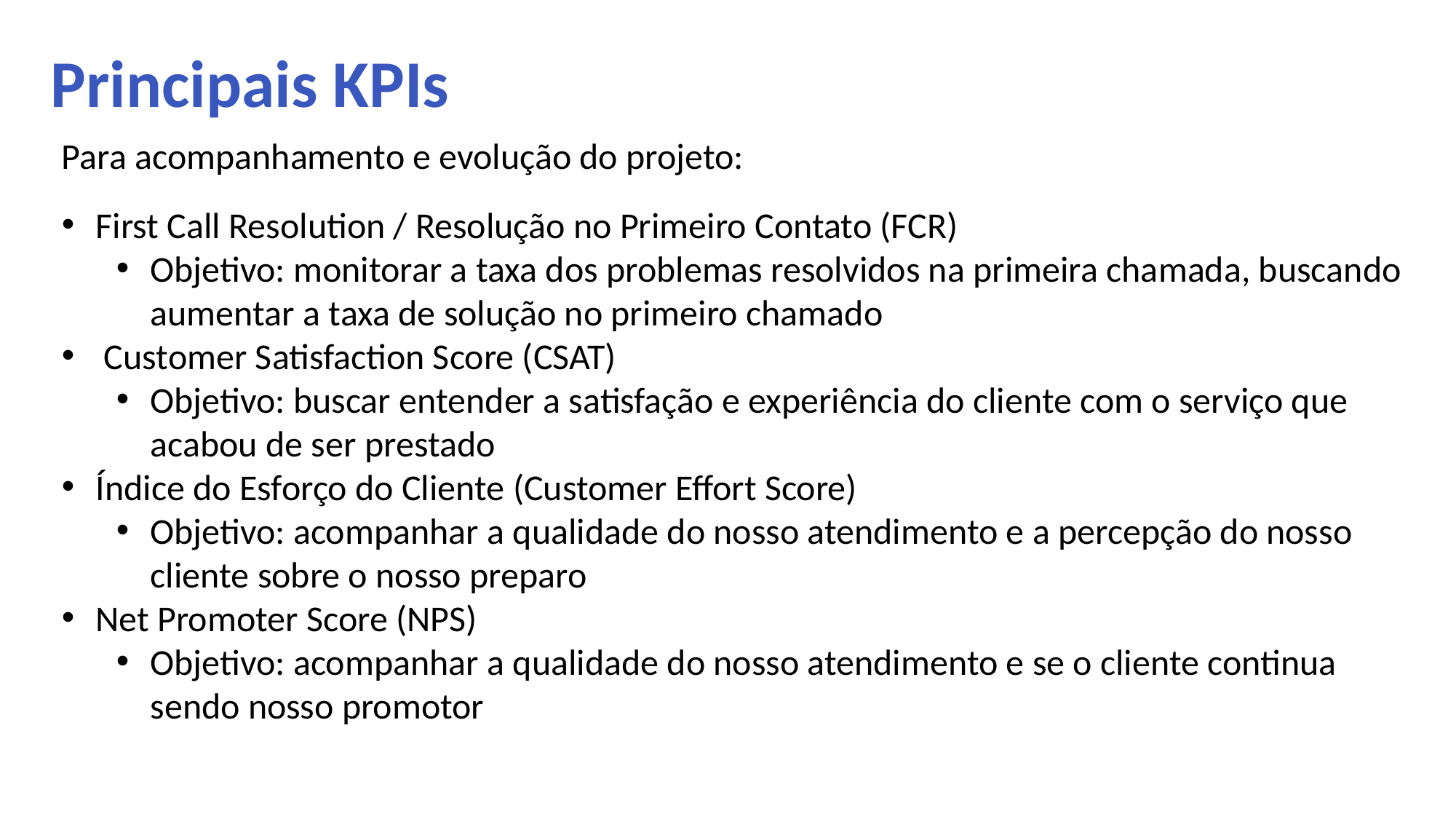

Principais KPIs
Para acompanhamento e evolução do projeto:

First Call Resolution / Resolução no Primeiro Contato (FCR)
Objetivo: monitorar a taxa dos problemas resolvidos na primeira chamada, buscando aumentar a taxa de solução no primeiro chamado
 Customer Satisfaction Score (CSAT)
Objetivo: buscar entender a satisfação e experiência do cliente com o serviço que acabou de ser prestado
Índice do Esforço do Cliente (Customer Effort Score)
Objetivo: acompanhar a qualidade do nosso atendimento e a percepção do nosso cliente sobre o nosso preparo
Net Promoter Score (NPS)
Objetivo: acompanhar a qualidade do nosso atendimento e se o cliente continua sendo nosso promotor
O que é ?
O relatório de performance das campanhas de marketing aplicadas nas cidades do Brasil durante o período de 21/02/21 até 29/05/21.